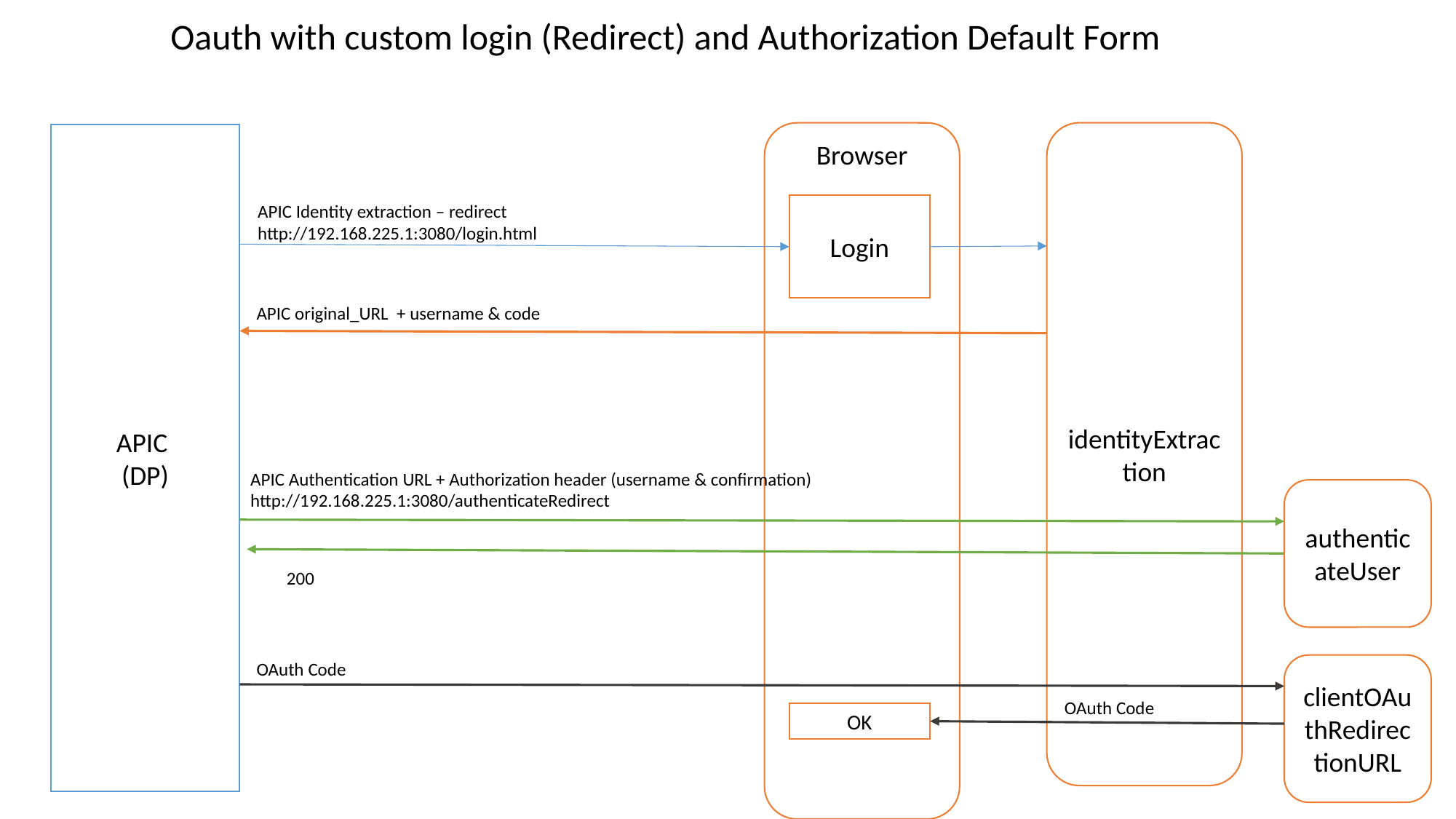

Oauth with custom login (Redirect) and Authorization Default Form
Browser
identityExtraction
APIC
(DP)
APIC Identity extraction – redirect
http://192.168.225.1:3080/login.html
Login
APIC original_URL  + username & code
APIC Authentication URL + Authorization header (username & confirmation)
http://192.168.225.1:3080/authenticateRedirect
authenticateUser
200
OAuth Code
clientOAuthRedirectionURL
OAuth Code
OK